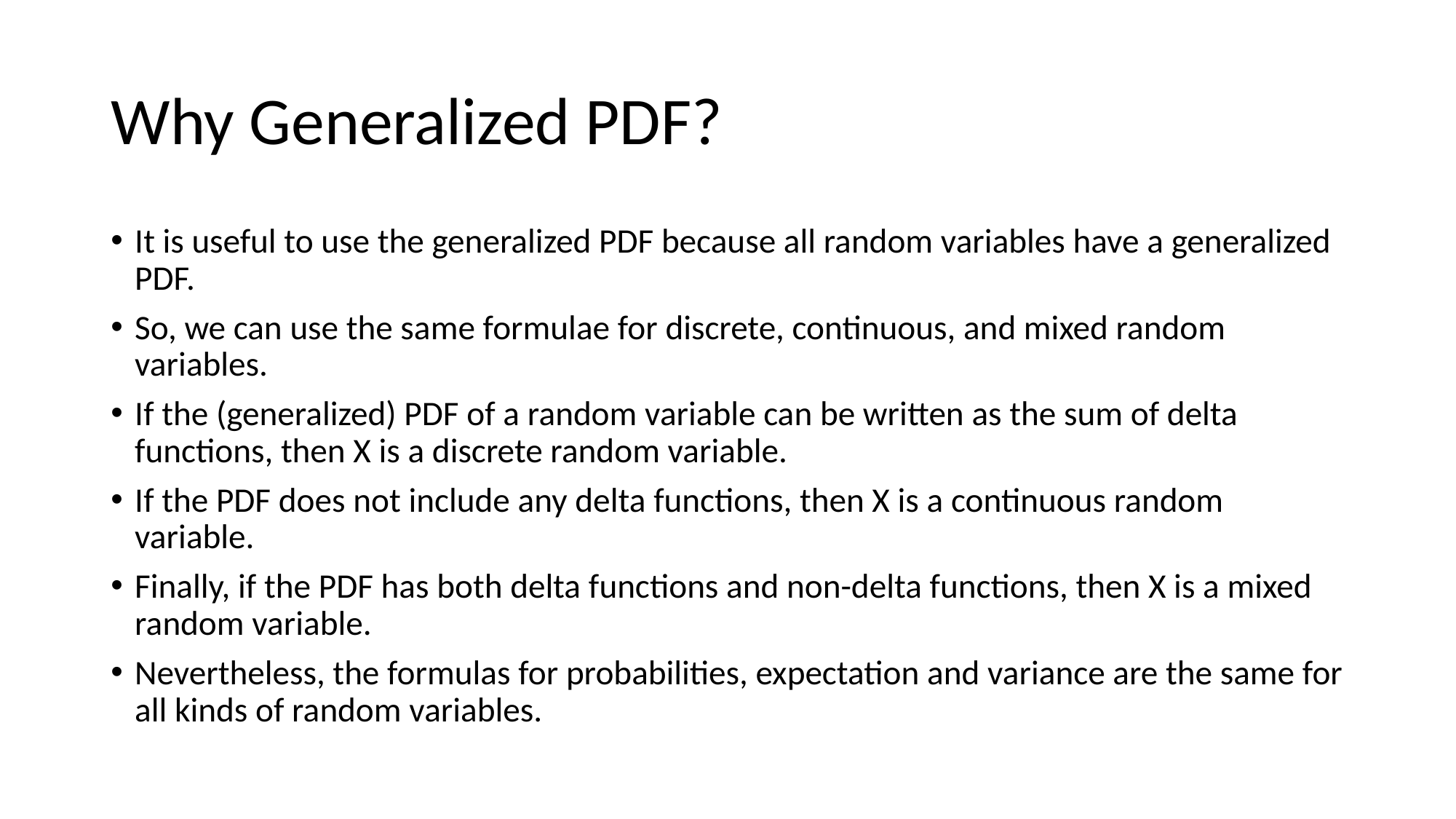

# Why Generalized PDF?
It is useful to use the generalized PDF because all random variables have a generalized PDF.
So, we can use the same formulae for discrete, continuous, and mixed random variables.
If the (generalized) PDF of a random variable can be written as the sum of delta functions, then X is a discrete random variable.
If the PDF does not include any delta functions, then X is a continuous random variable.
Finally, if the PDF has both delta functions and non-delta functions, then X is a mixed random variable.
Nevertheless, the formulas for probabilities, expectation and variance are the same for all kinds of random variables.